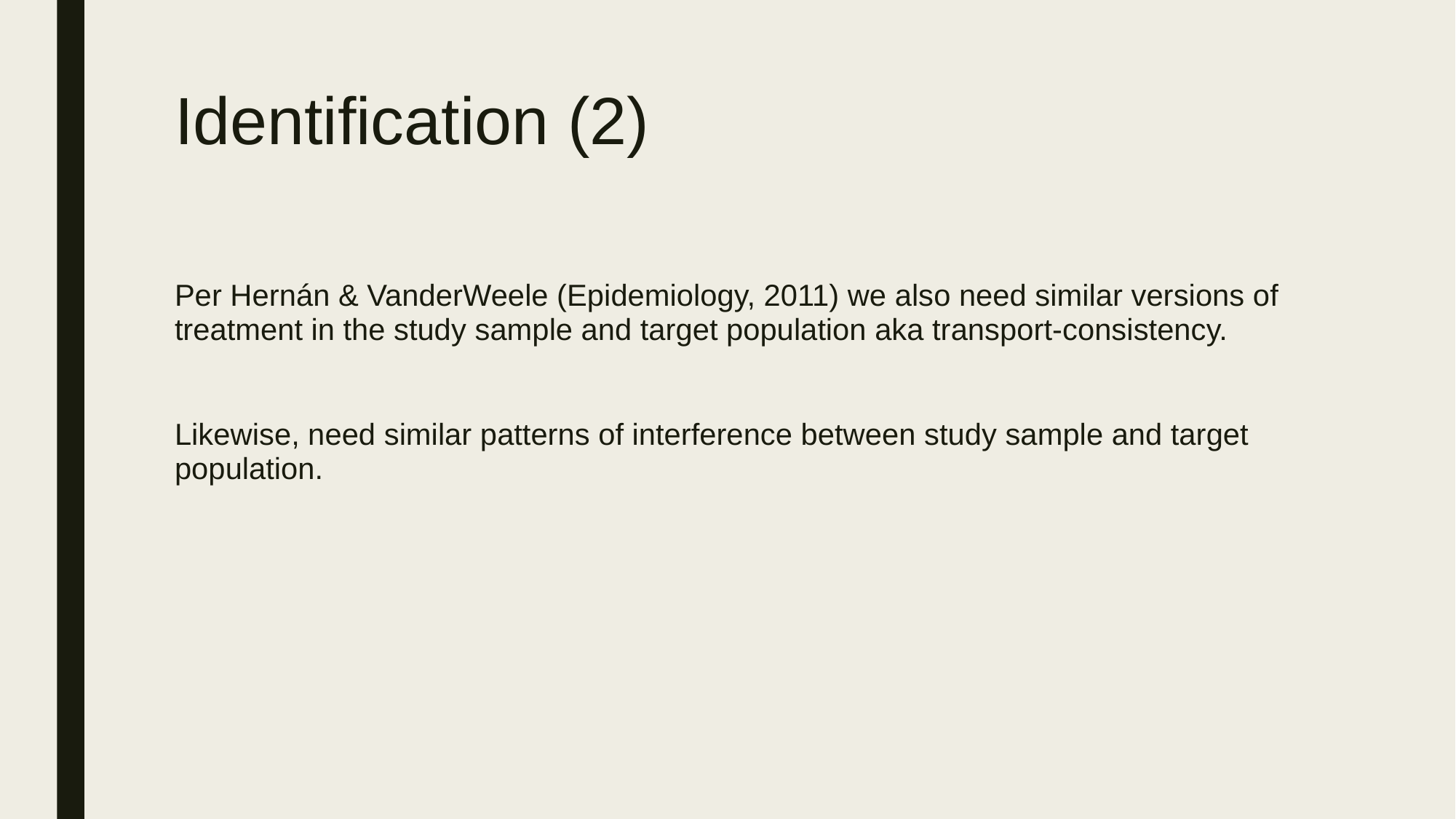

# Identification (2)
Per Hernán & VanderWeele (Epidemiology, 2011) we also need similar versions of treatment in the study sample and target population aka transport-consistency.

Likewise, need similar patterns of interference between study sample and target population.